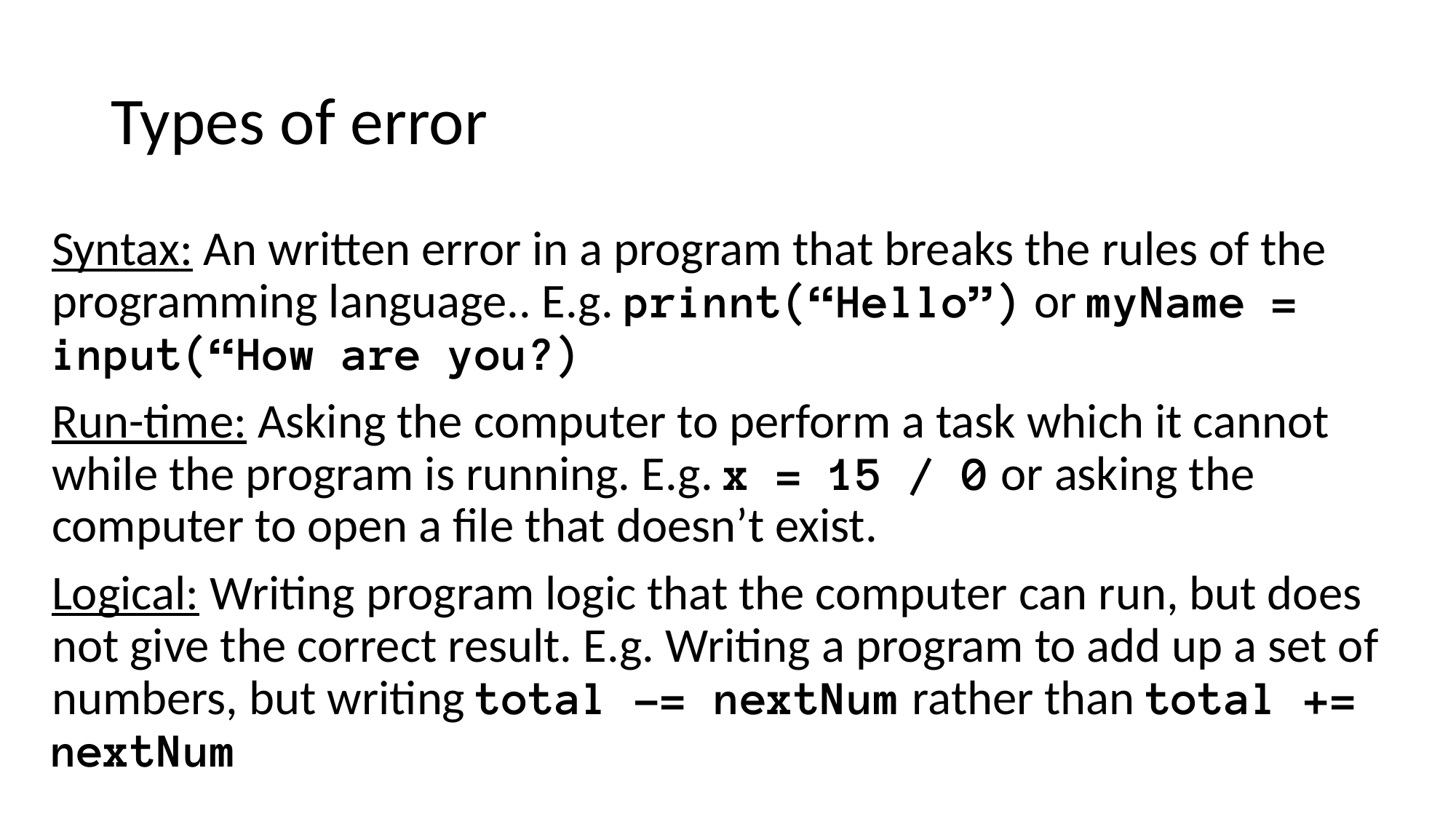

# Types of error
Syntax: An written error in a program that breaks the rules of the programming language.. E.g. prinnt(“Hello”) or myName = input(“How are you?)
Run-time: Asking the computer to perform a task which it cannot while the program is running. E.g. x = 15 / 0 or asking the computer to open a file that doesn’t exist.
Logical: Writing program logic that the computer can run, but does not give the correct result. E.g. Writing a program to add up a set of numbers, but writing total -= nextNum rather than total += nextNum